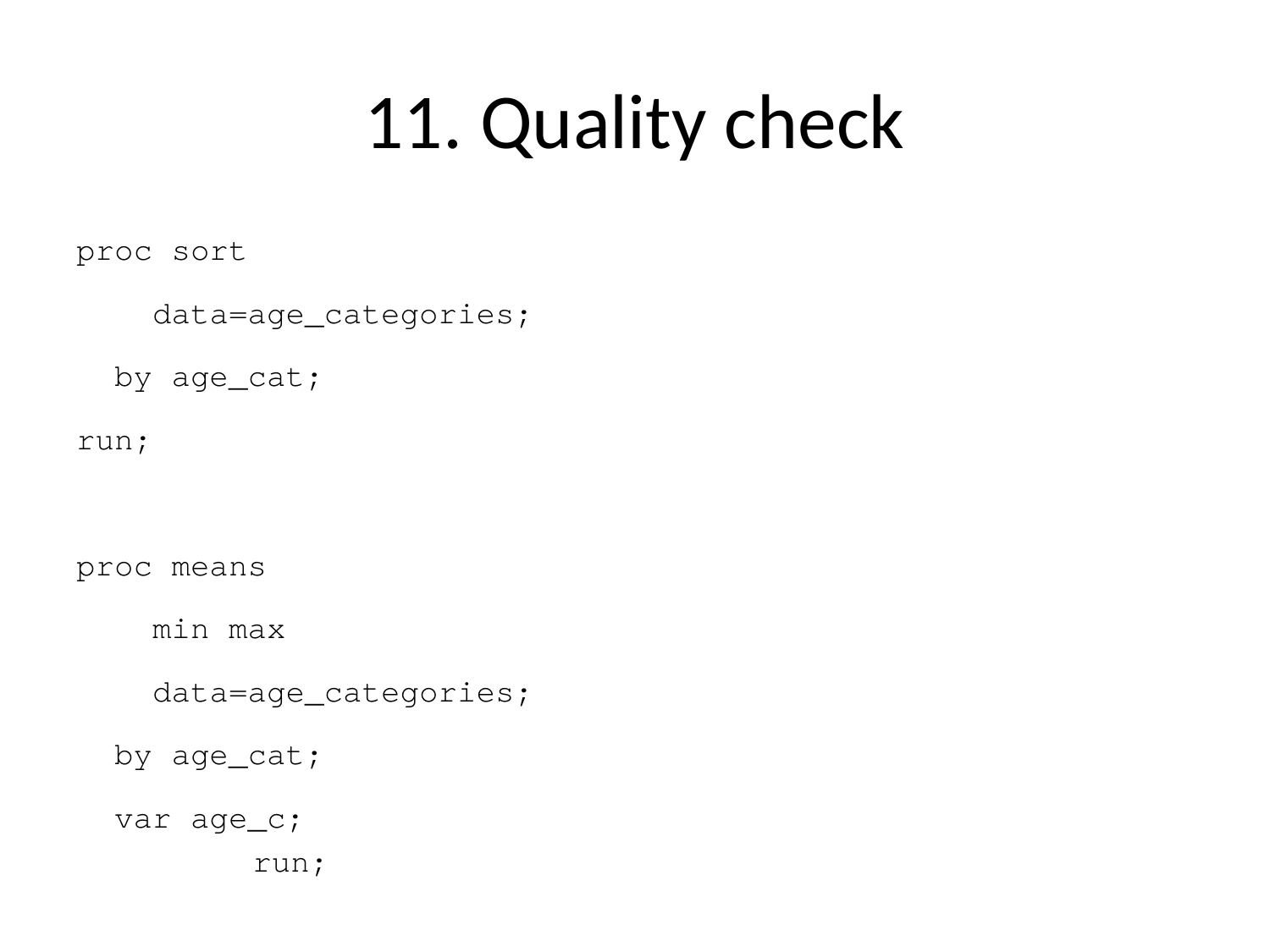

# 11. Quality check
proc sort
    data=age_categories;
  by age_cat;
run;

proc means
    min max
    data=age_categories;
  by age_cat;
  var age_c;
run;